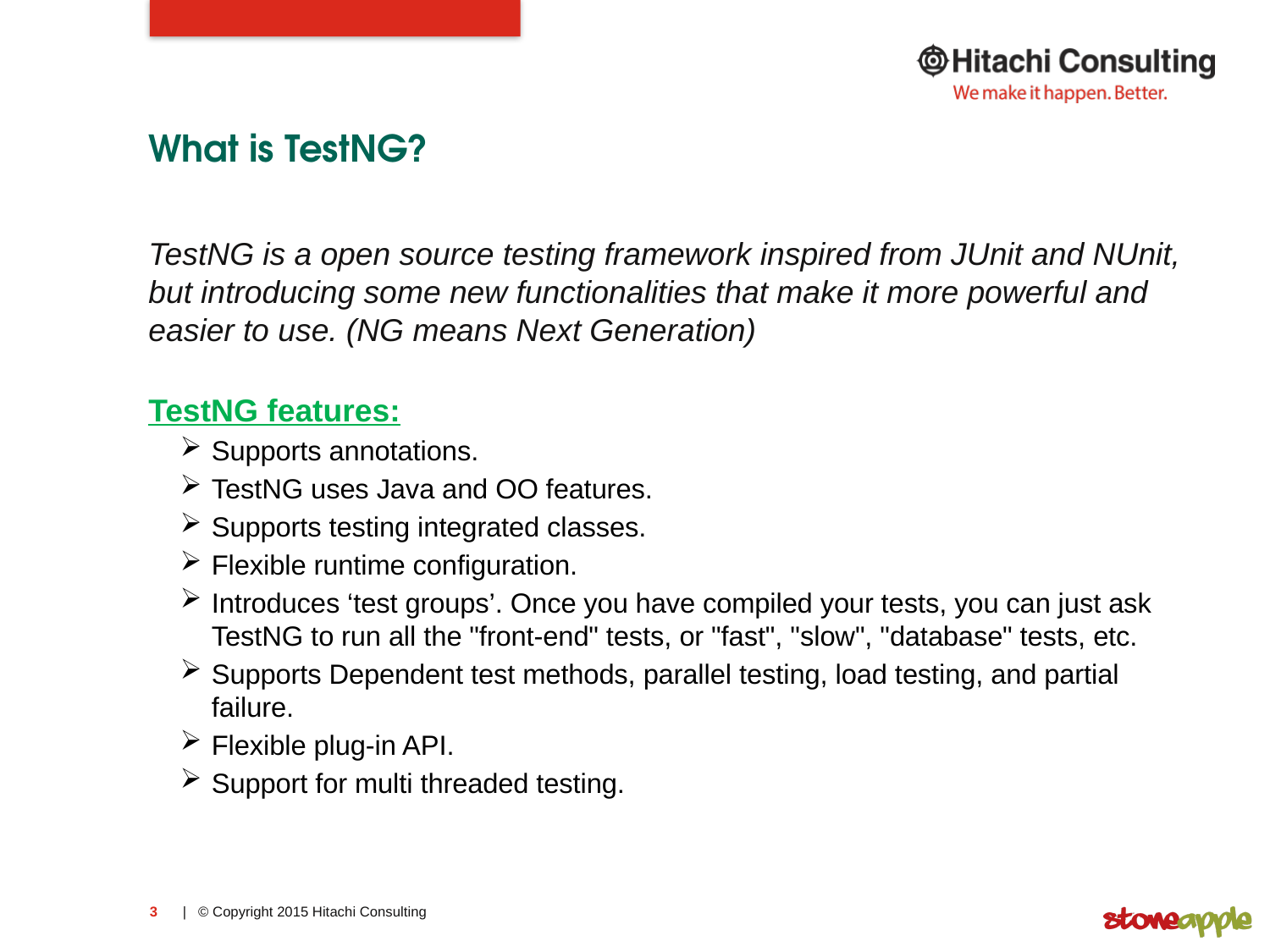

# What is TestNG?
TestNG is a open source testing framework inspired from JUnit and NUnit, but introducing some new functionalities that make it more powerful and easier to use. (NG means Next Generation)
TestNG features:
Supports annotations.
TestNG uses Java and OO features.
Supports testing integrated classes.
Flexible runtime configuration.
Introduces ‘test groups’. Once you have compiled your tests, you can just ask TestNG to run all the "front-end" tests, or "fast", "slow", "database" tests, etc.
Supports Dependent test methods, parallel testing, load testing, and partial failure.
Flexible plug-in API.
Support for multi threaded testing.